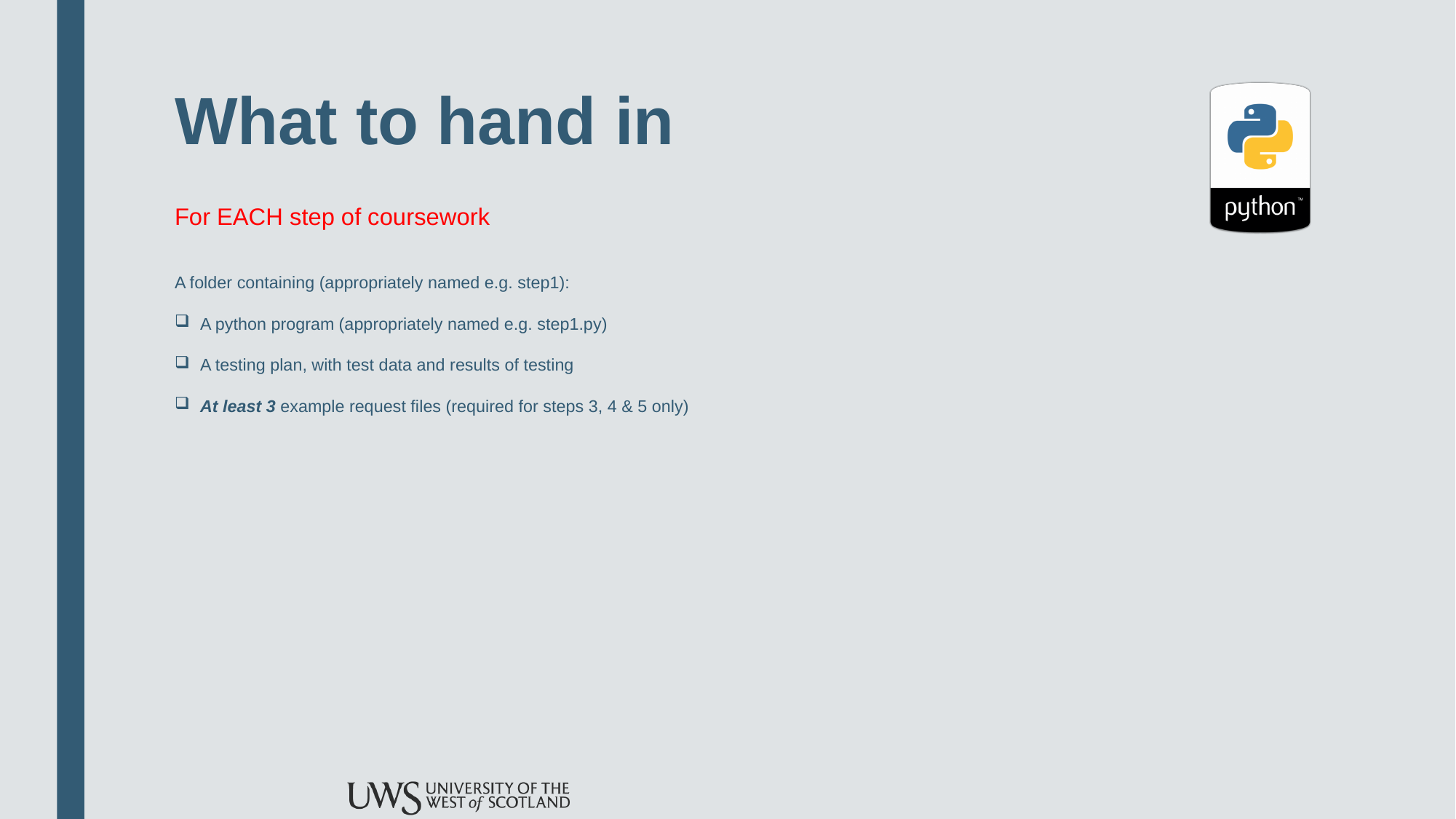

# What to hand in
For EACH step of coursework

A folder containing (appropriately named e.g. step1):

A python program (appropriately named e.g. step1.py)

A testing plan, with test data and results of testing

At least 3 example request files (required for steps 3, 4 & 5 only)